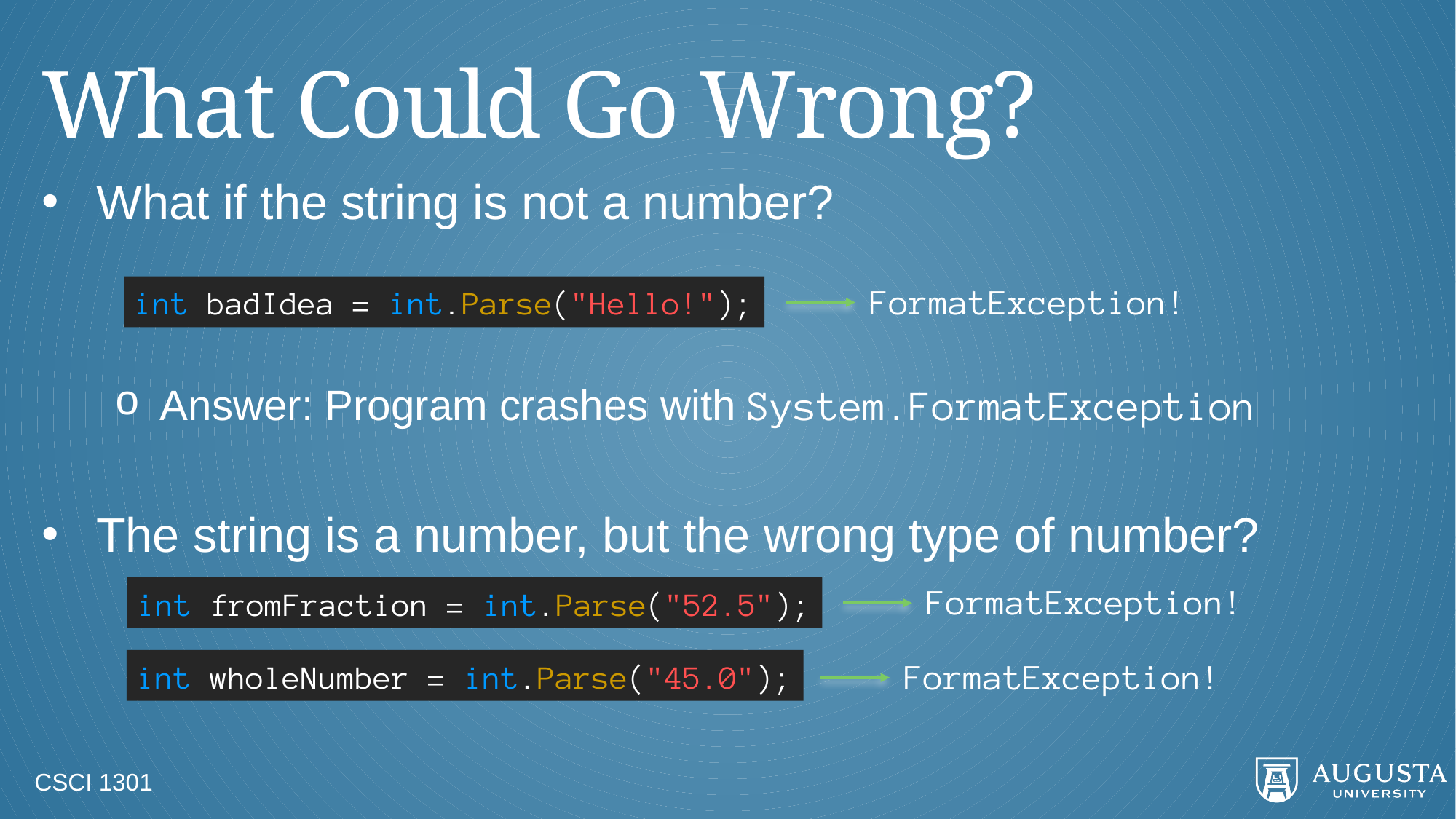

# What Could Go Wrong?
What if the string is not a number?

Answer: Program crashes with System.FormatException

The string is a number, but the wrong type of number?
FormatException!
int badIdea = int.Parse("Hello!");
FormatException!
int fromFraction = int.Parse("52.5");
FormatException!
int wholeNumber = int.Parse("45.0");
CSCI 1301